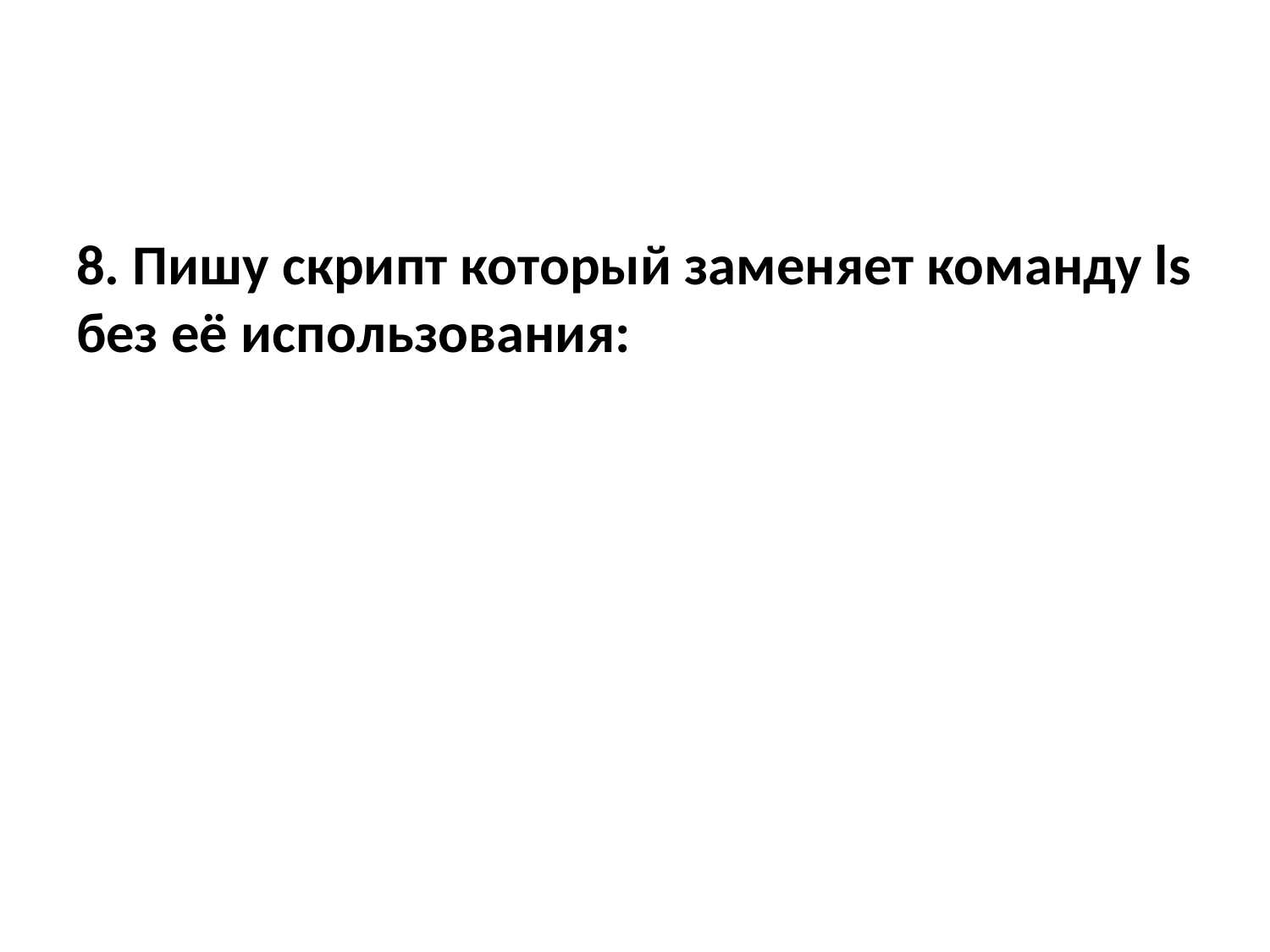

8. Пишу скрипт который заменяет команду ls без её использования: